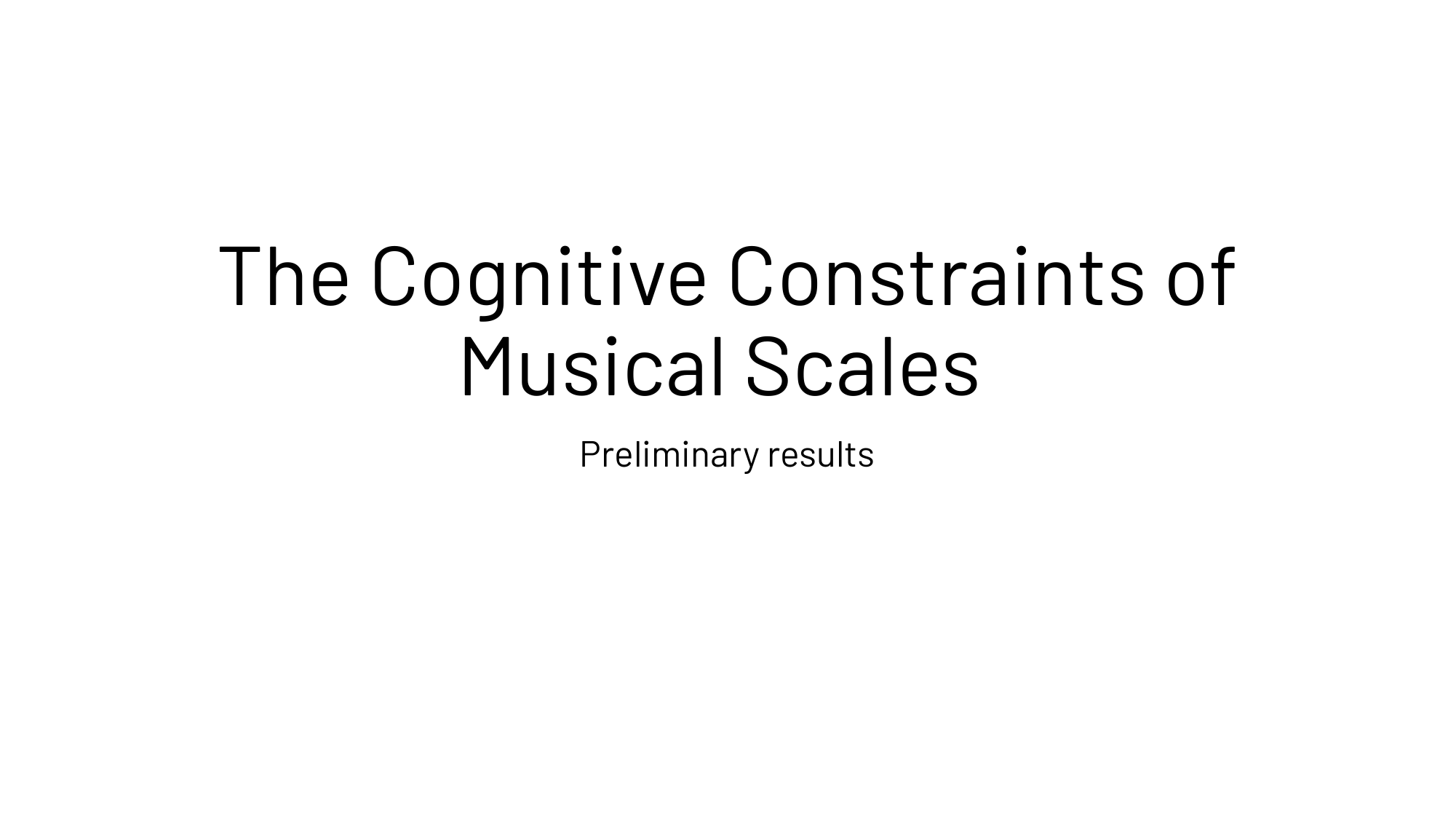

# The Cognitive Constraints of Musical Scales
Preliminary results